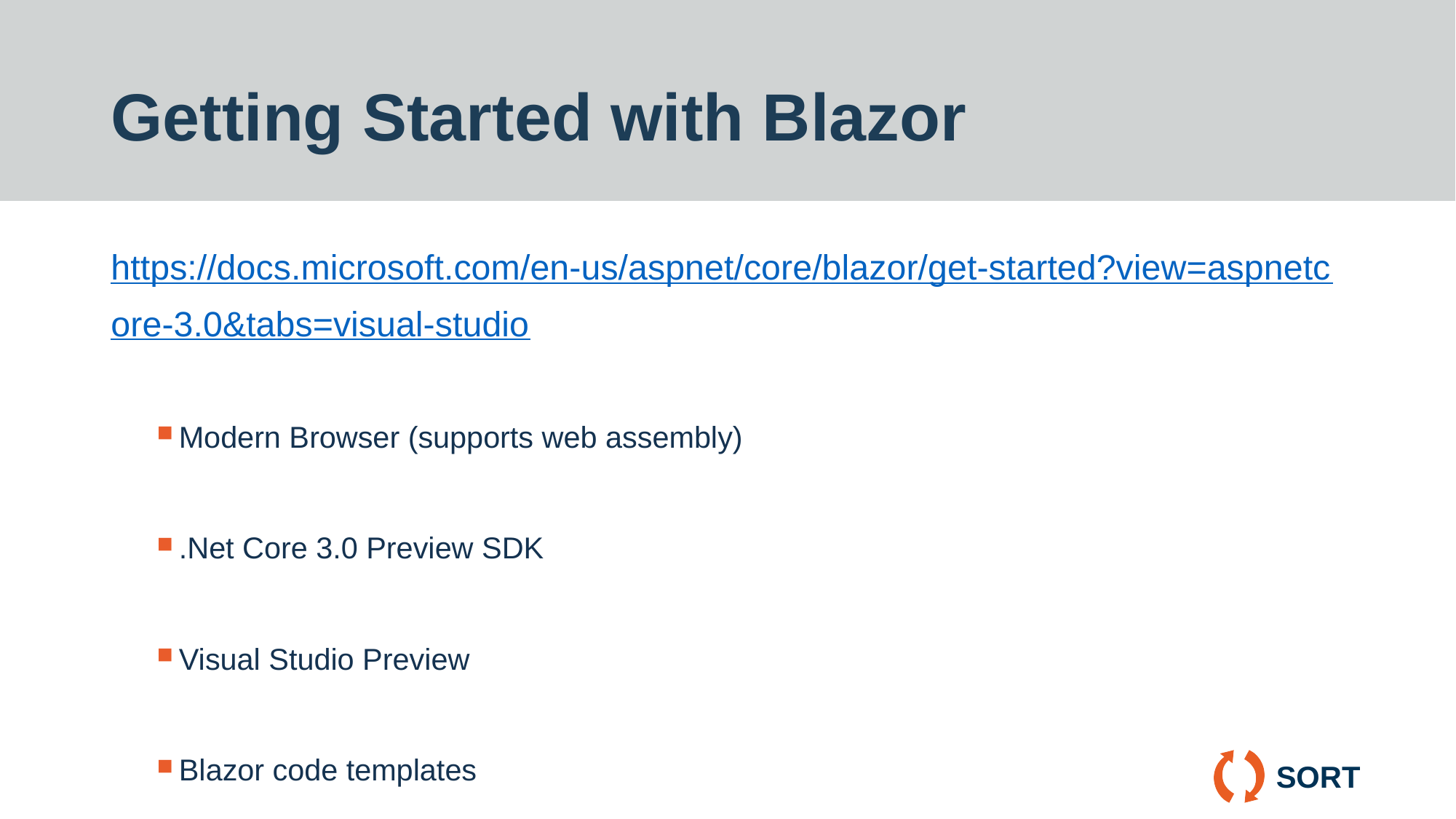

# Getting Started with Blazor
https://docs.microsoft.com/en-us/aspnet/core/blazor/get-started?view=aspnetcore-3.0&tabs=visual-studio

Modern Browser (supports web assembly)

.Net Core 3.0 Preview SDK

Visual Studio Preview

Blazor code templates